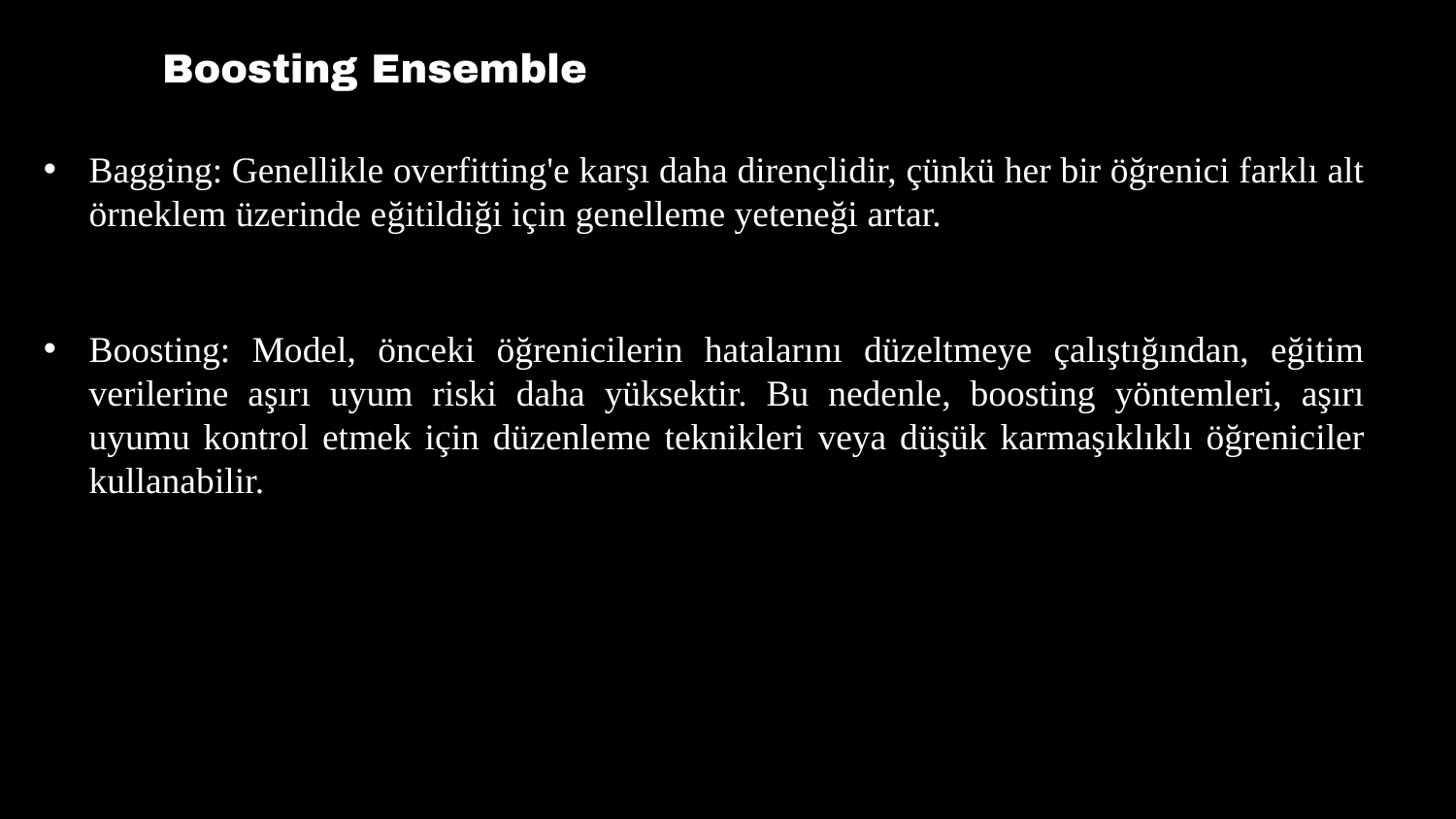

# Boosting Ensemble

Bagging: Genellikle overfitting'e karşı daha dirençlidir, çünkü her bir öğrenici farklı alt örneklem üzerinde eğitildiği için genelleme yeteneği artar.

Boosting: Model, önceki öğrenicilerin hatalarını düzeltmeye çalıştığından, eğitim verilerine aşırı uyum riski daha yüksektir. Bu nedenle, boosting yöntemleri, aşırı uyumu kontrol etmek için düzenleme teknikleri veya düşük karmaşıklıklı öğreniciler kullanabilir.